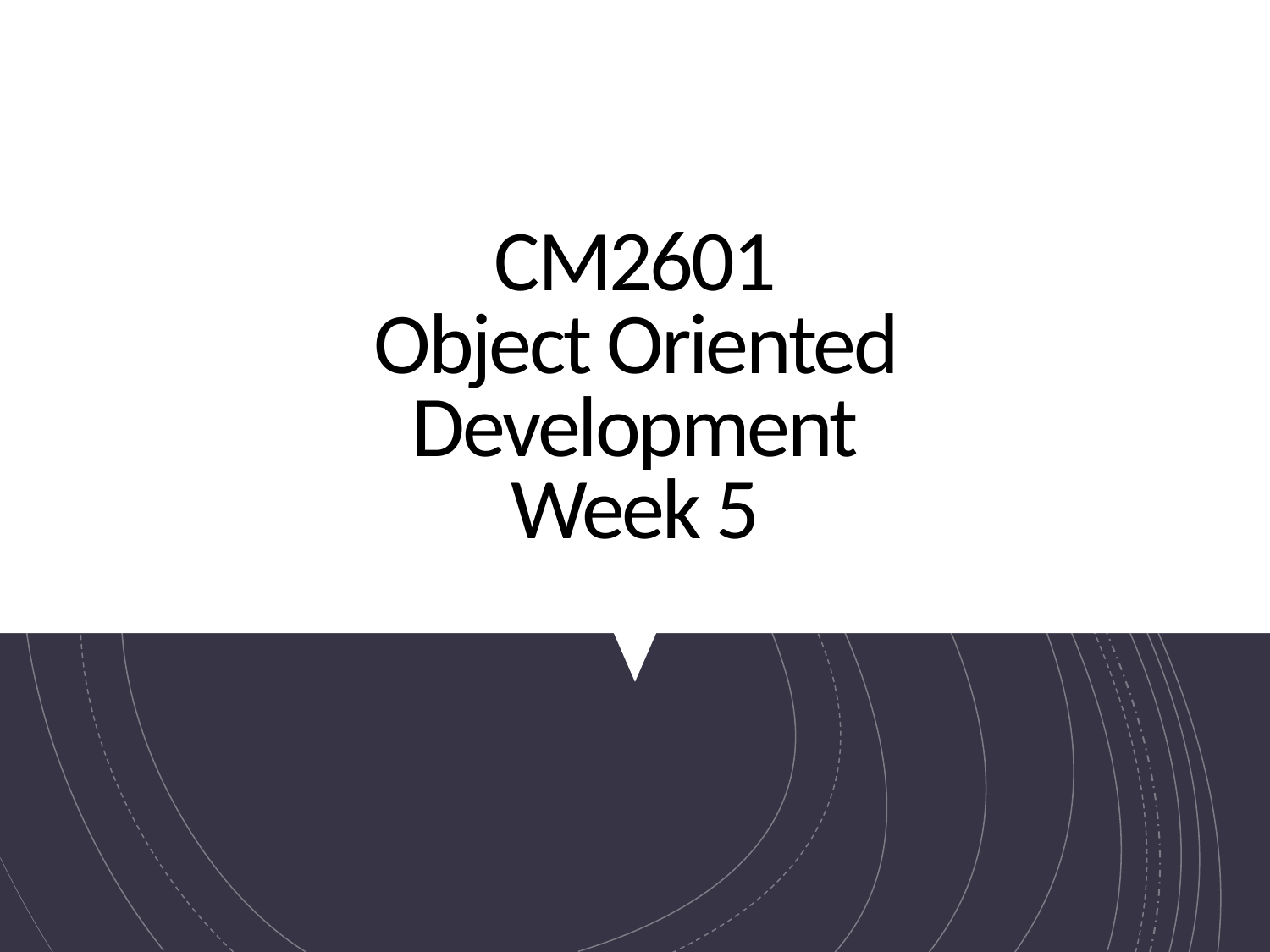

# CM2601 Object Oriented Development Week 5